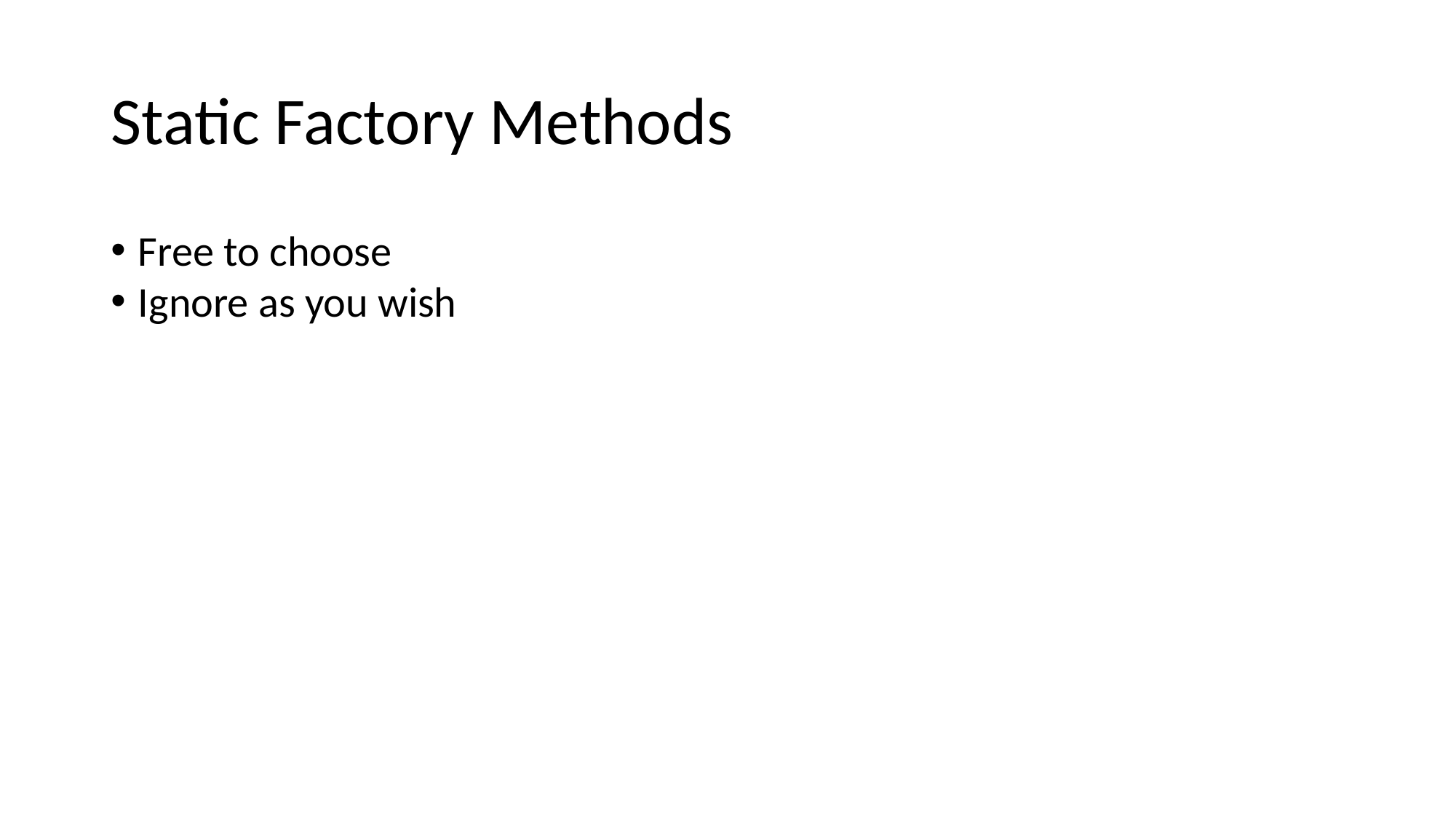

# Static Factory Methods
Free to choose
Ignore as you wish